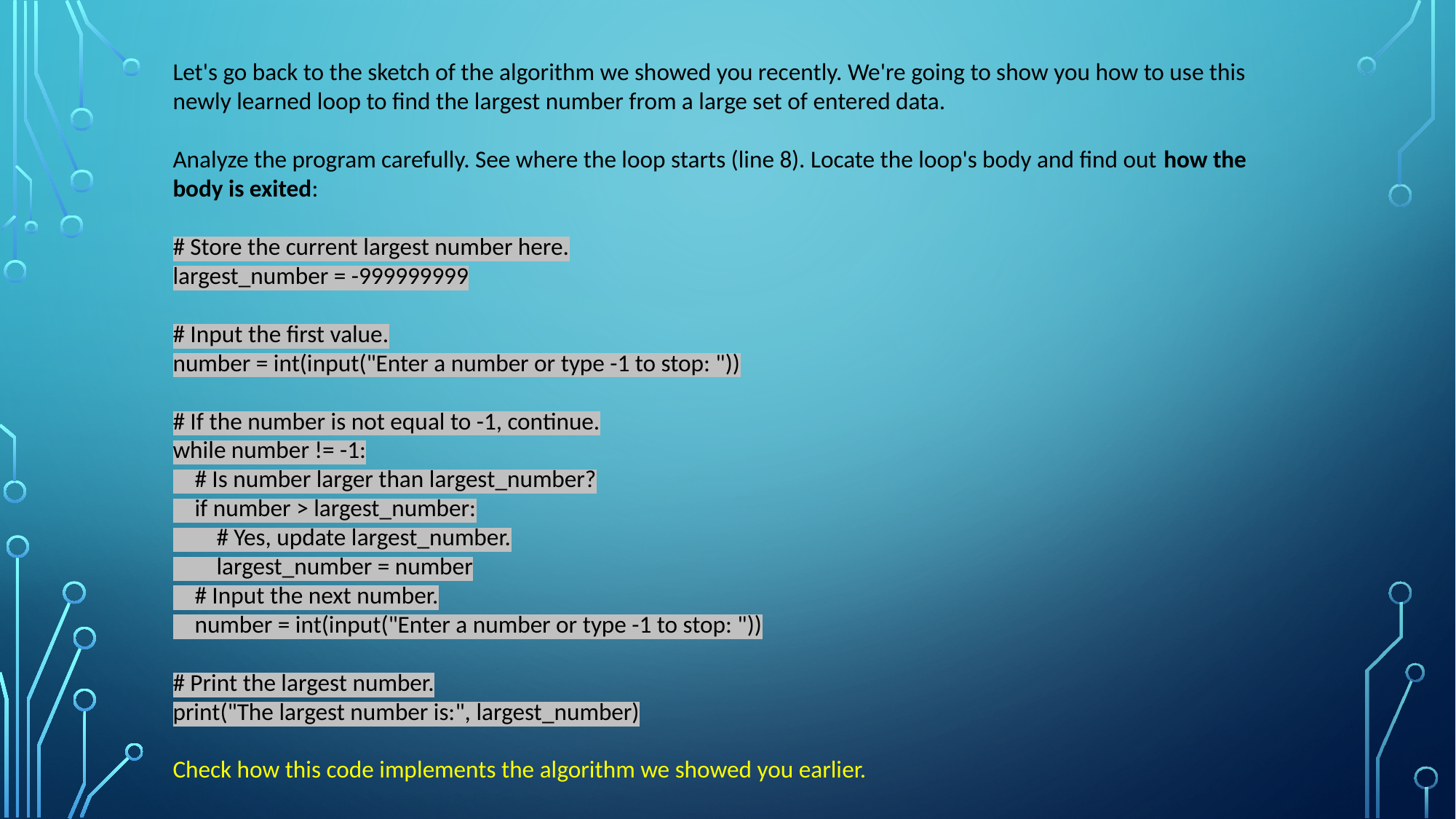

Let's go back to the sketch of the algorithm we showed you recently. We're going to show you how to use this newly learned loop to find the largest number from a large set of entered data.

Analyze the program carefully. See where the loop starts (line 8). Locate the loop's body and find out how the body is exited:

# Store the current largest number here.
largest_number = -999999999

# Input the first value.
number = int(input("Enter a number or type -1 to stop: "))

# If the number is not equal to -1, continue.
while number != -1:
    # Is number larger than largest_number?
    if number > largest_number:
        # Yes, update largest_number.
        largest_number = number
    # Input the next number.
    number = int(input("Enter a number or type -1 to stop: "))

# Print the largest number.
print("The largest number is:", largest_number)

Check how this code implements the algorithm we showed you earlier.